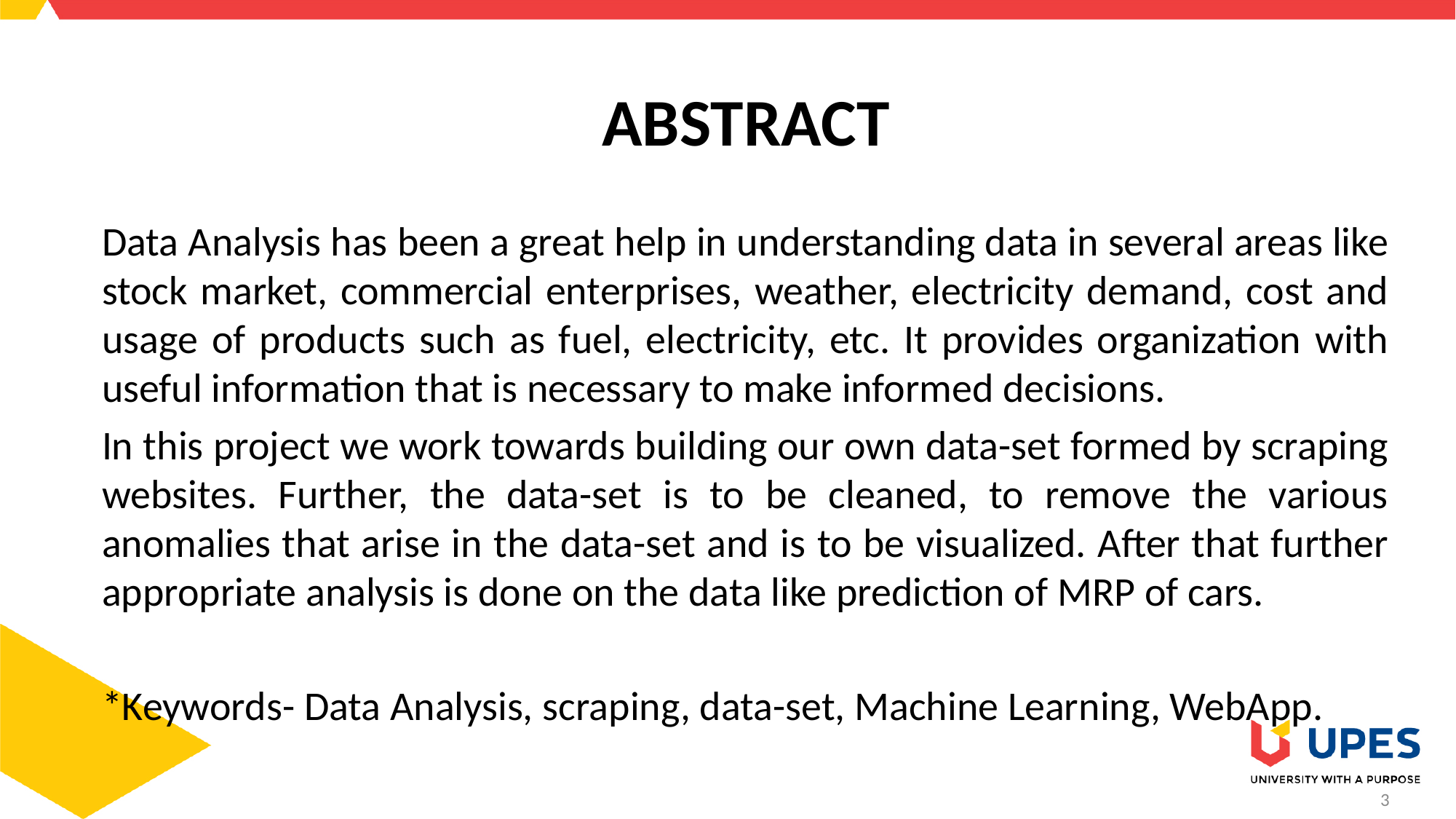

# ABSTRACT
Data Analysis has been a great help in understanding data in several areas like stock market, commercial enterprises, weather, electricity demand, cost and usage of products such as fuel, electricity, etc. It provides organization with useful information that is necessary to make informed decisions.
In this project we work towards building our own data-set formed by scraping websites. Further, the data-set is to be cleaned, to remove the various anomalies that arise in the data-set and is to be visualized. After that further appropriate analysis is done on the data like prediction of MRP of cars.

*Keywords- Data Analysis, scraping, data-set, Machine Learning, WebApp.